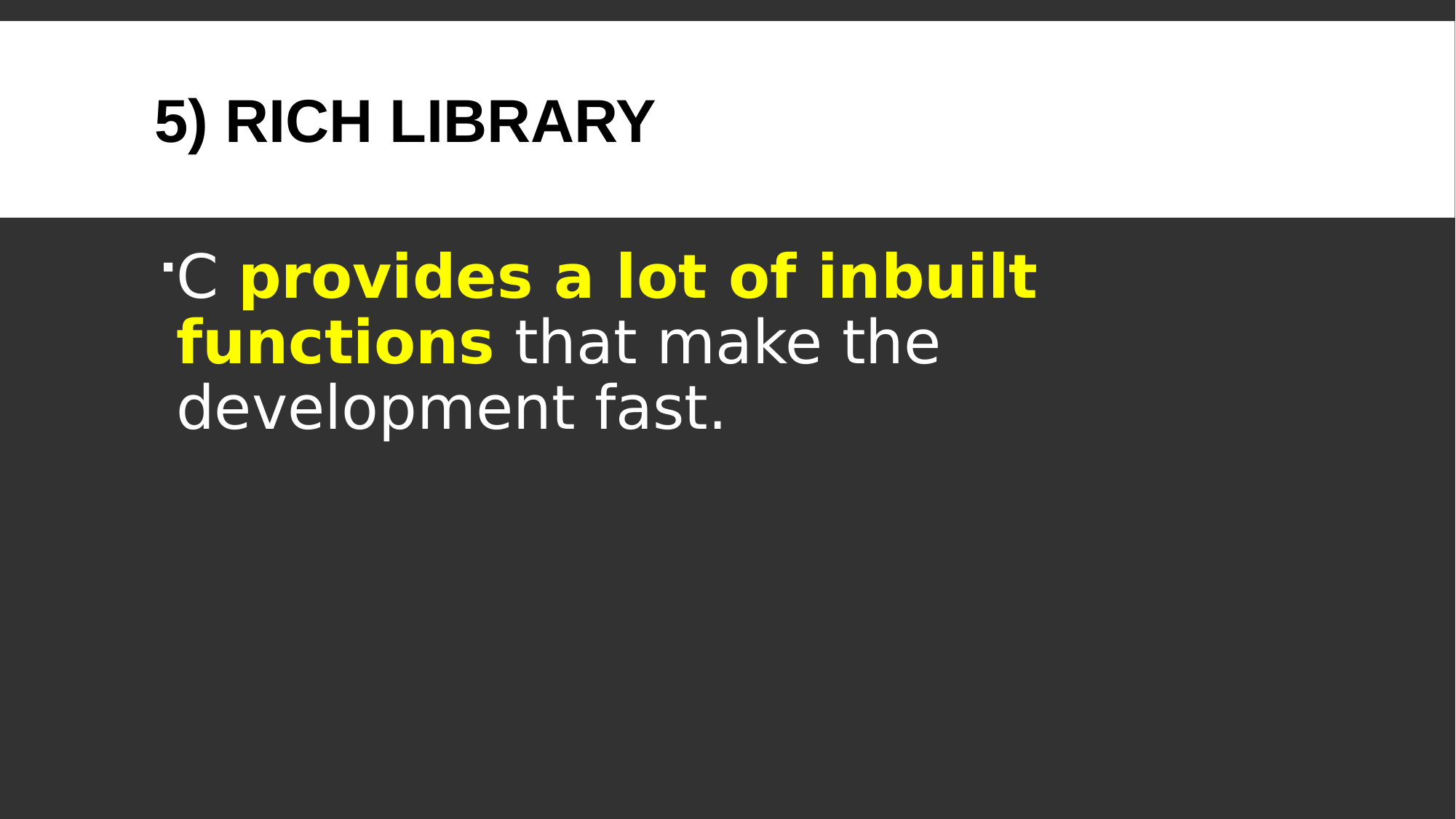

# 5) Rich Library
C provides a lot of inbuilt functions that make the development fast.